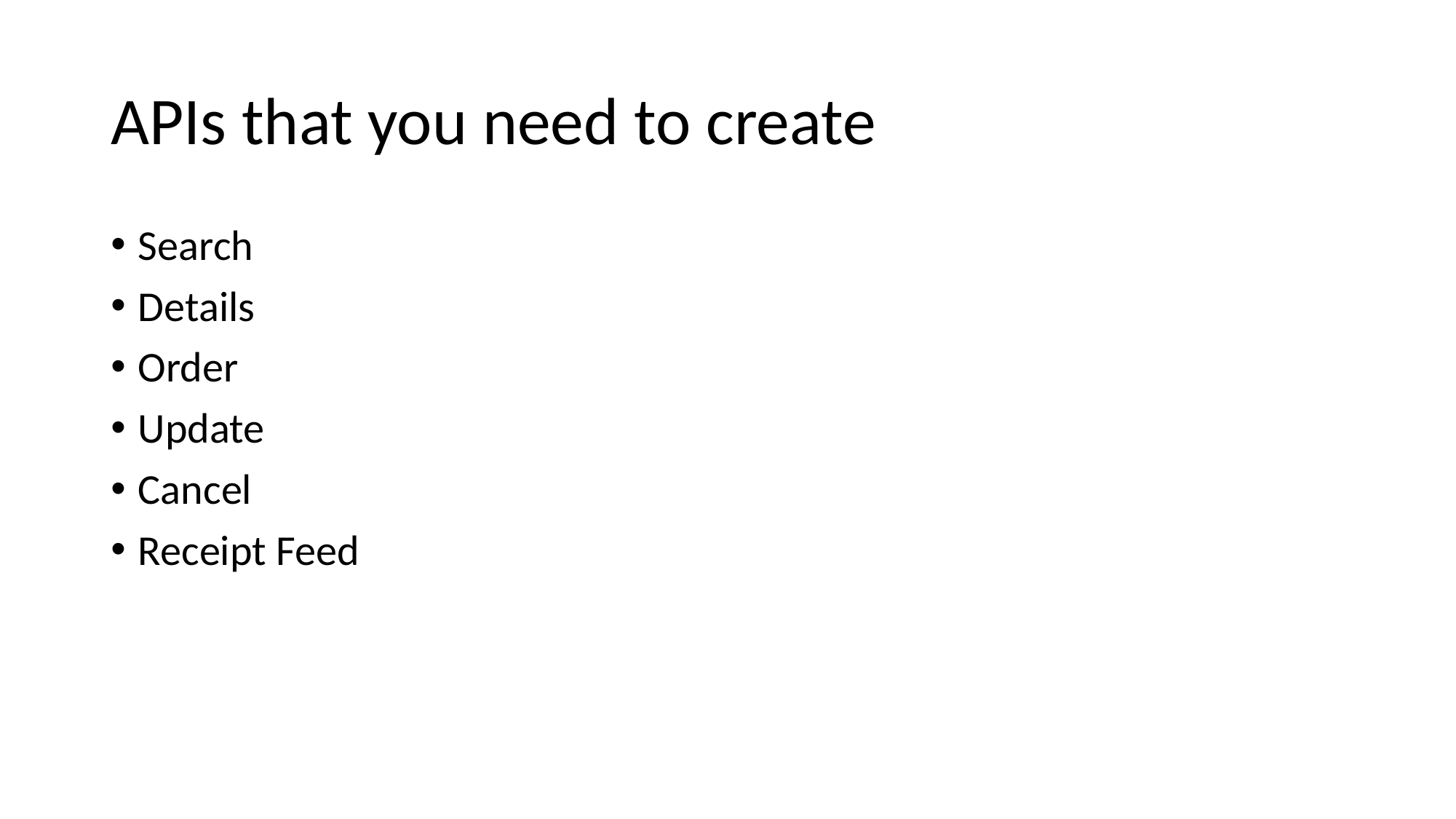

# APIs that you need to create
Search
Details
Order
Update
Cancel
Receipt Feed